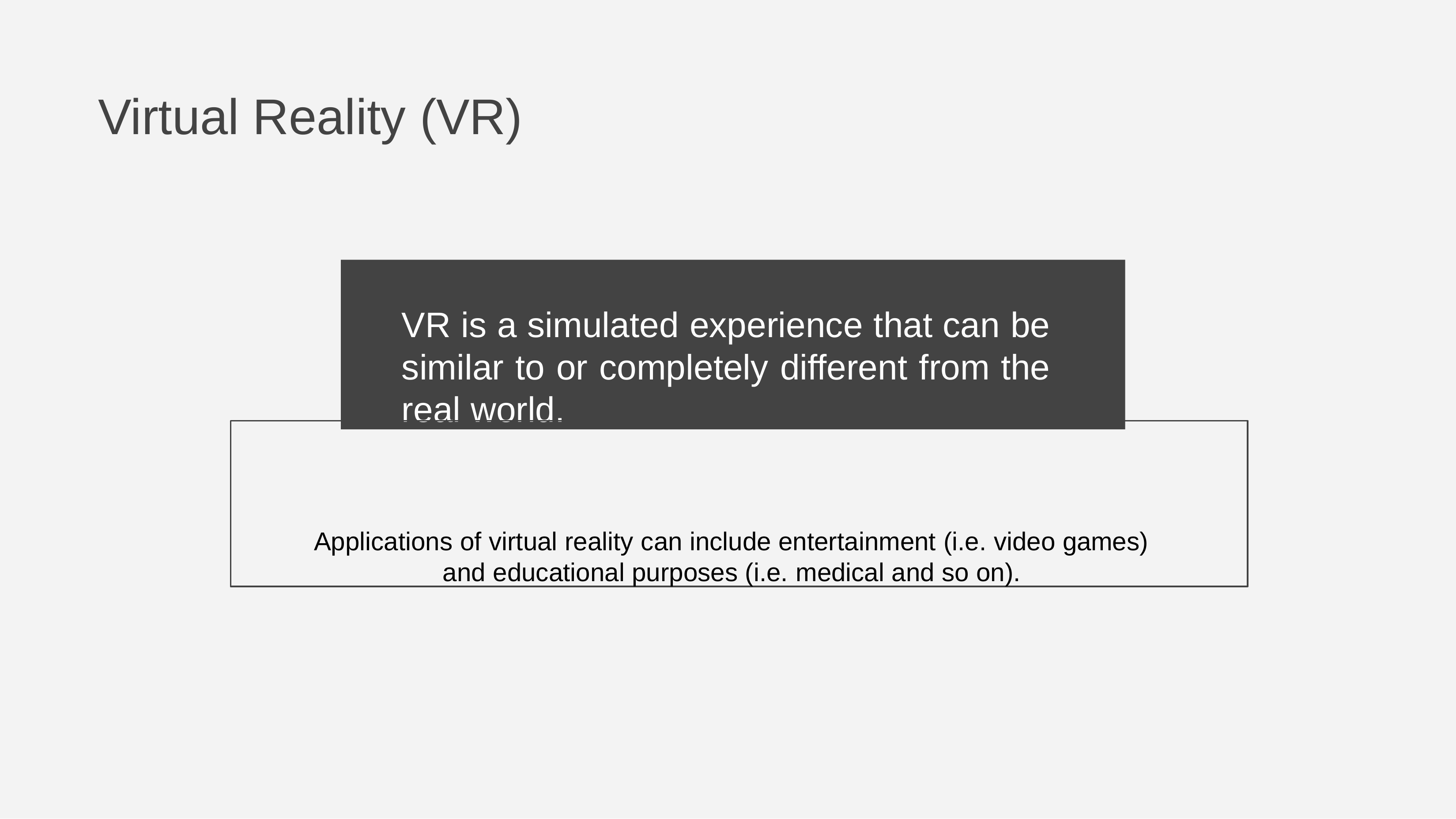

# Virtual Reality (VR)

VR is a simulated experience that can be similar to or completely different from the real world.

Applications of virtual reality can include entertainment (i.e. video games) and educational purposes (i.e. medical and so on).